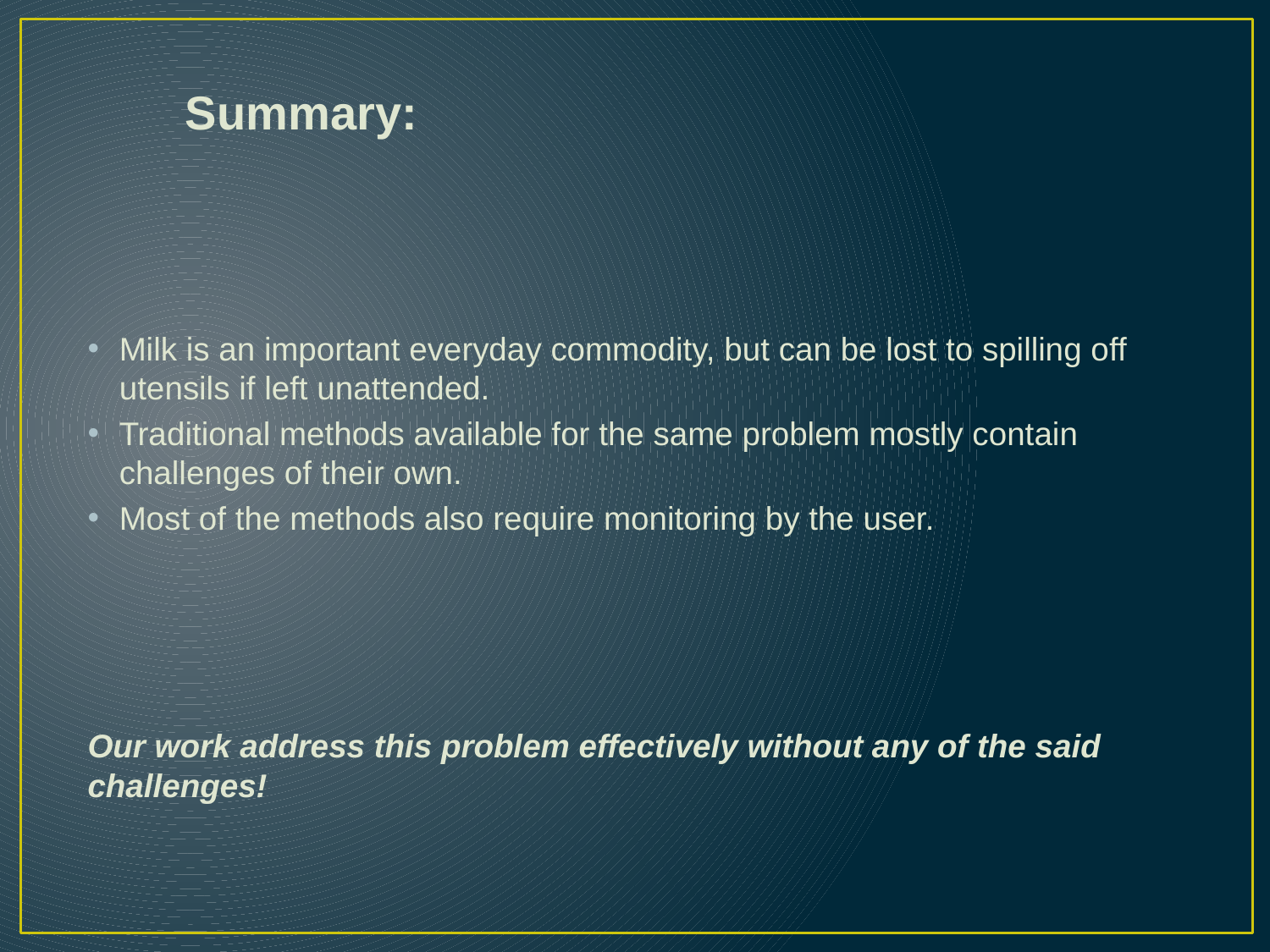

#
			Summary:

Milk is an important everyday commodity, but can be lost to spilling off utensils if left unattended.
Traditional methods available for the same problem mostly contain challenges of their own.
Most of the methods also require monitoring by the user.

Our work address this problem effectively without any of the said challenges!